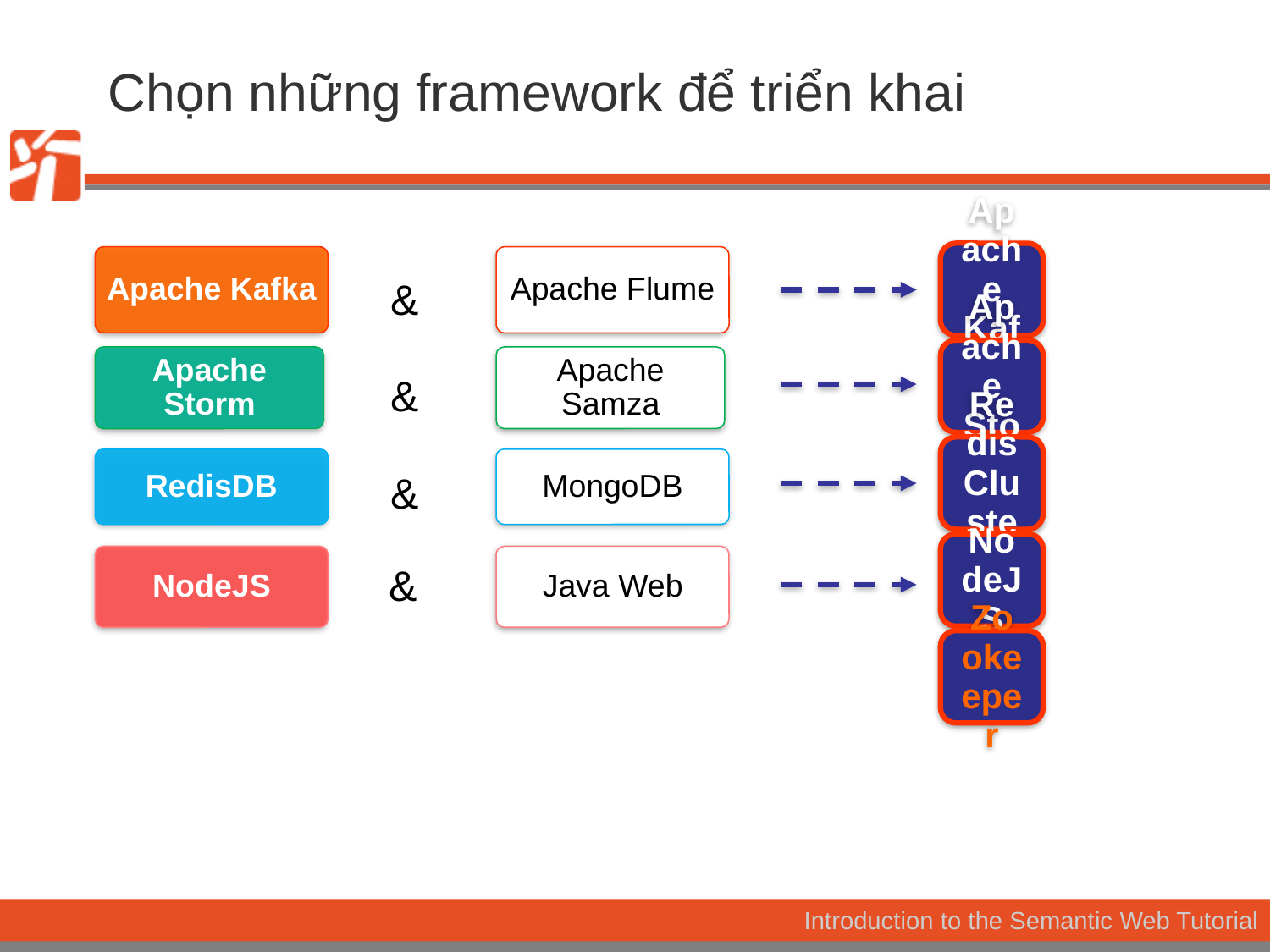

# Chọn những framework để triển khai
NodeJS
Apache Storm
Apache Kafka

Apache Kafka

Apache Flume
&

Apache Storm

Apache Samza
&

RedisDB

MongoDB
&

NodeJS

Java Web
&